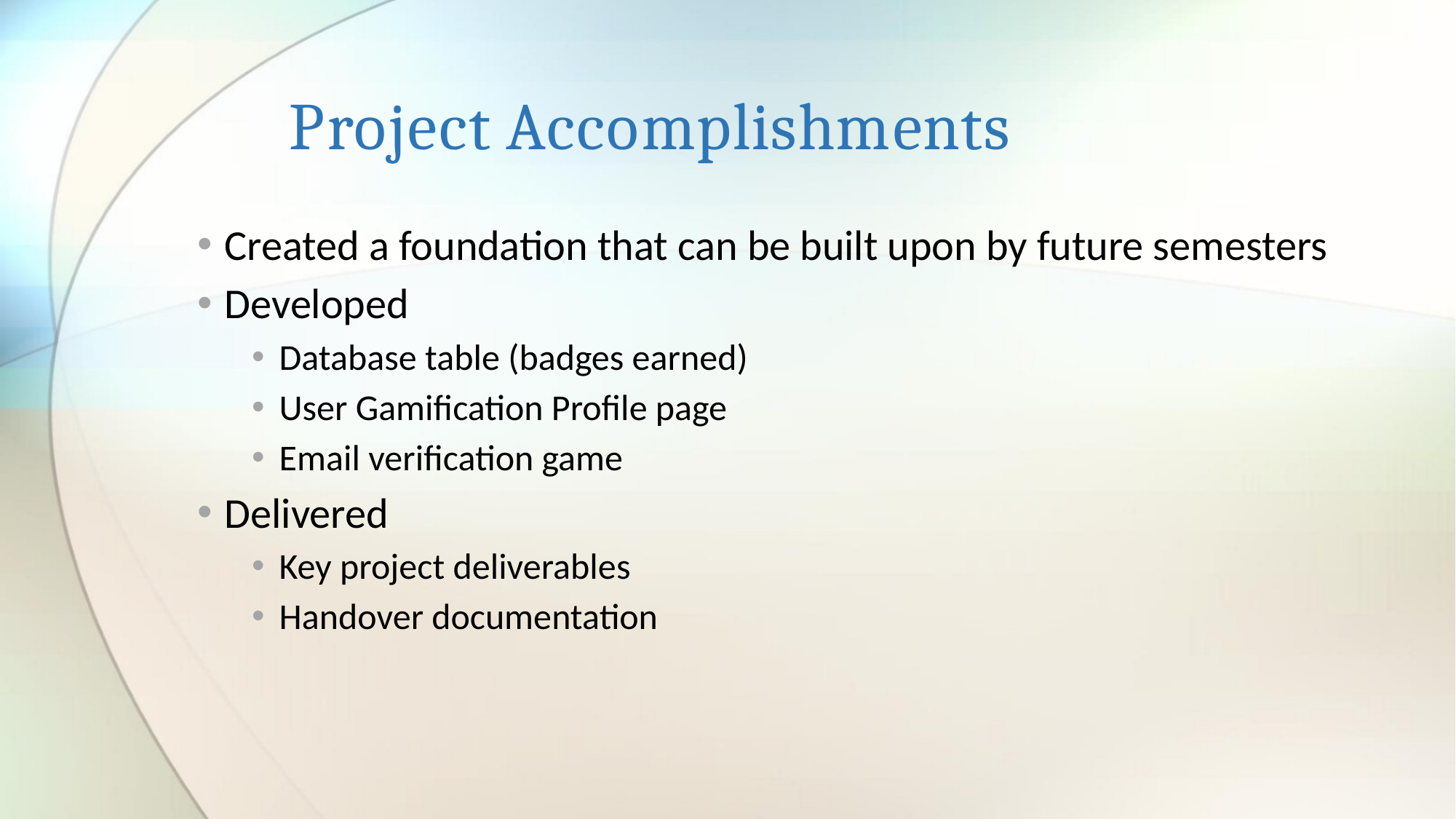

# Project Accomplishments
Created a foundation that can be built upon by future semesters
Developed
Database table (badges earned)
User Gamification Profile page
Email verification game
Delivered
Key project deliverables
Handover documentation